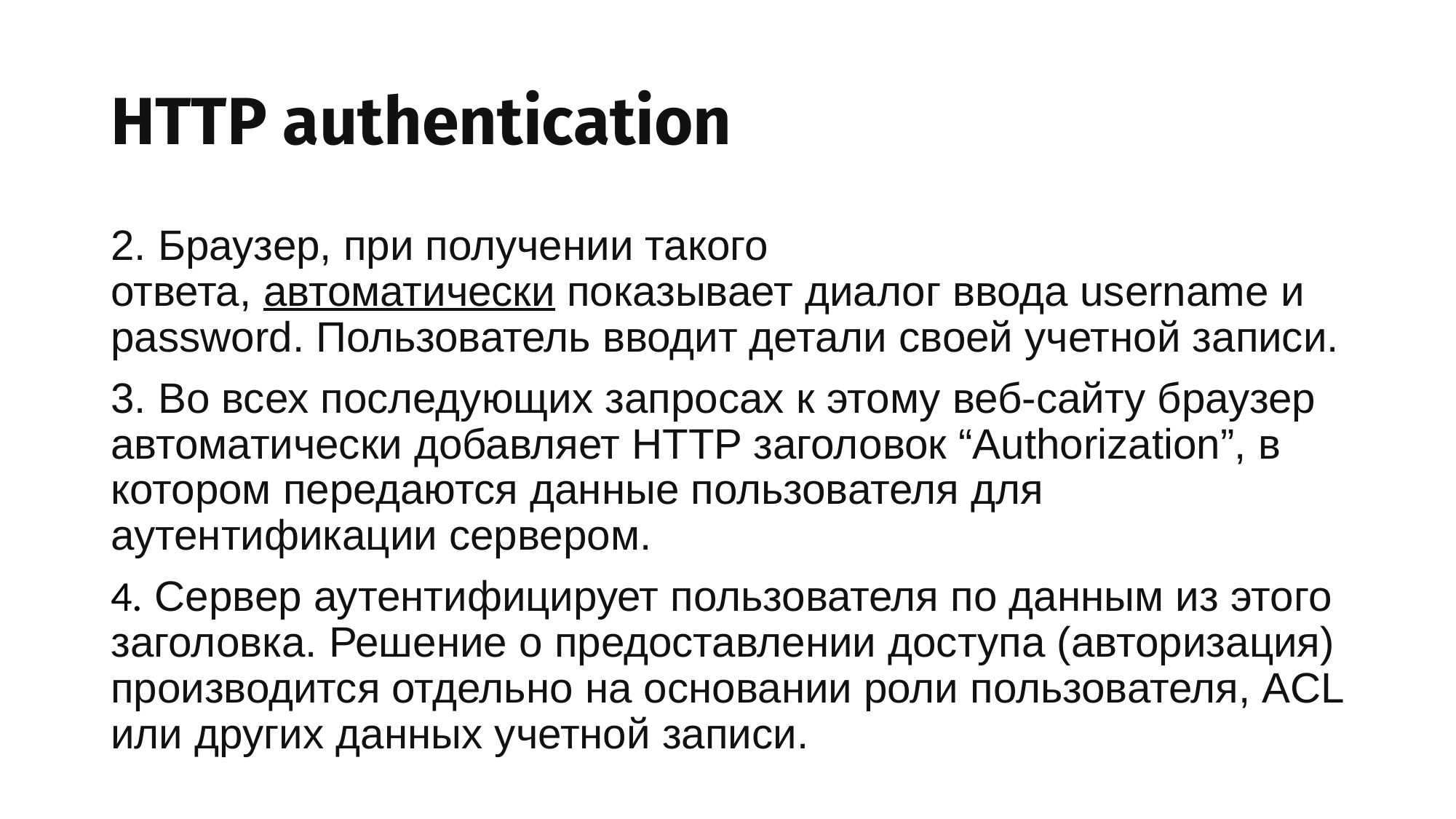

# HTTP authentication
2. Браузер, при получении такого ответа, автоматически показывает диалог ввода username и password. Пользователь вводит детали своей учетной записи.
3. Во всех последующих запросах к этому веб-сайту браузер автоматически добавляет HTTP заголовок “Authorization”, в котором передаются данные пользователя для аутентификации сервером.
4. Сервер аутентифицирует пользователя по данным из этого заголовка. Решение о предоставлении доступа (авторизация) производится отдельно на основании роли пользователя, ACL или других данных учетной записи.